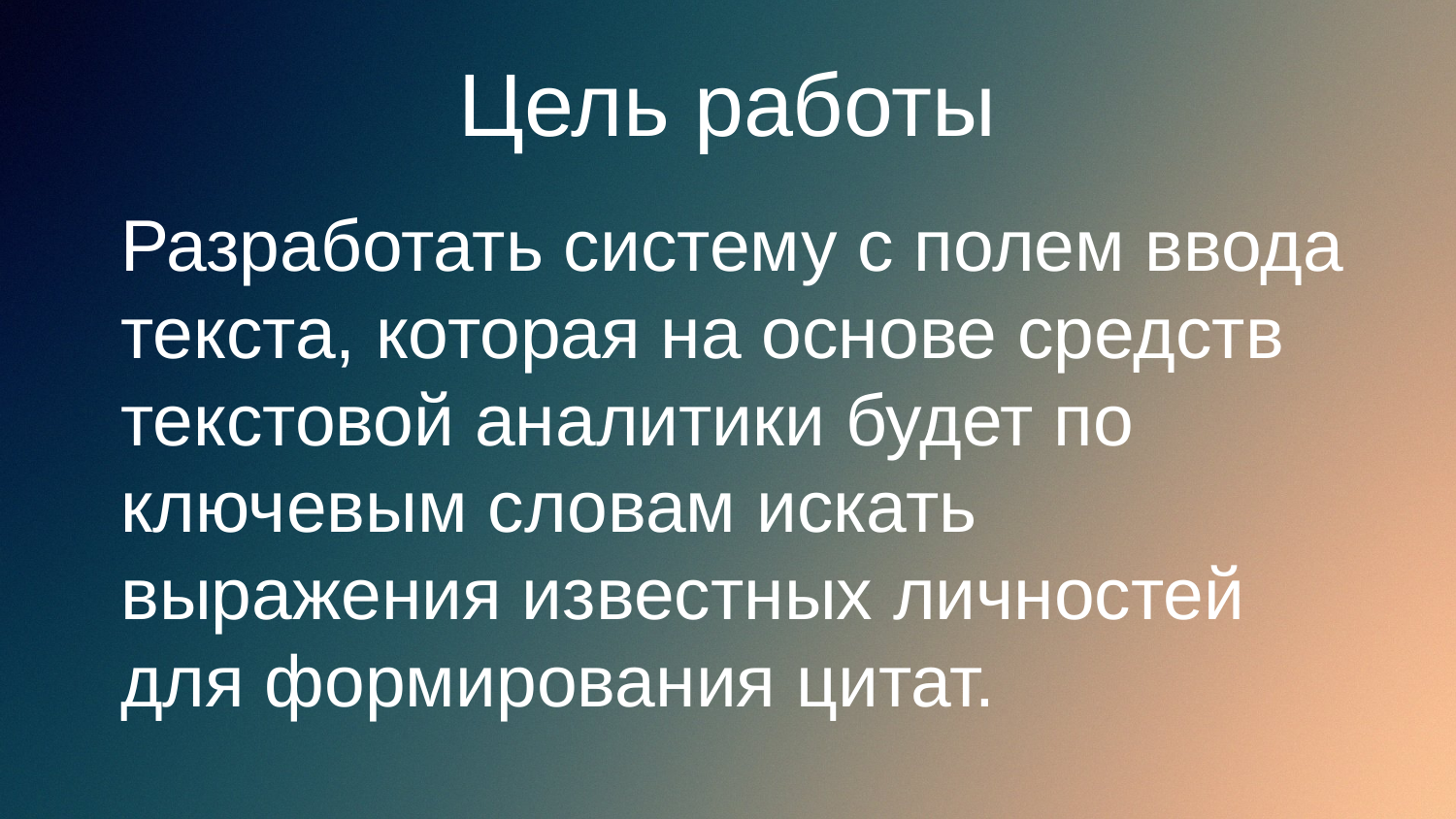

# Цель работы
	Разработать систему с полем ввода текста, которая на основе средств текстовой аналитики будет по ключевым словам искать выражения известных личностей для формирования цитат.